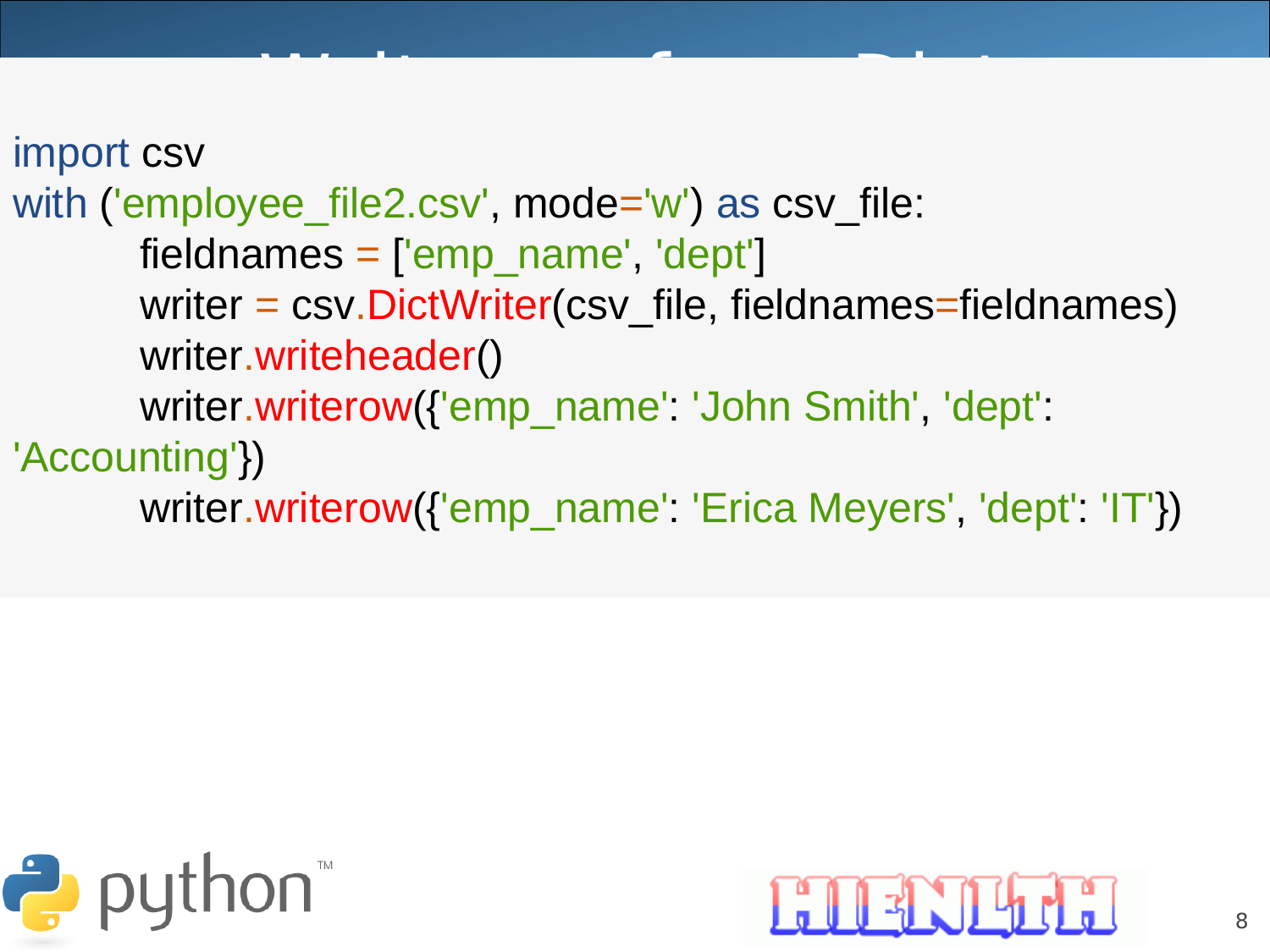

# Write csv from Dict
import csv
with ('employee_file2.csv', mode='w') as csv_file:
	fieldnames = ['emp_name', 'dept']
	writer = csv.DictWriter(csv_file, fieldnames=fieldnames)
	writer.writeheader()
	writer.writerow({'emp_name': 'John Smith', 'dept': 'Accounting'})
	writer.writerow({'emp_name': 'Erica Meyers', 'dept': 'IT'})